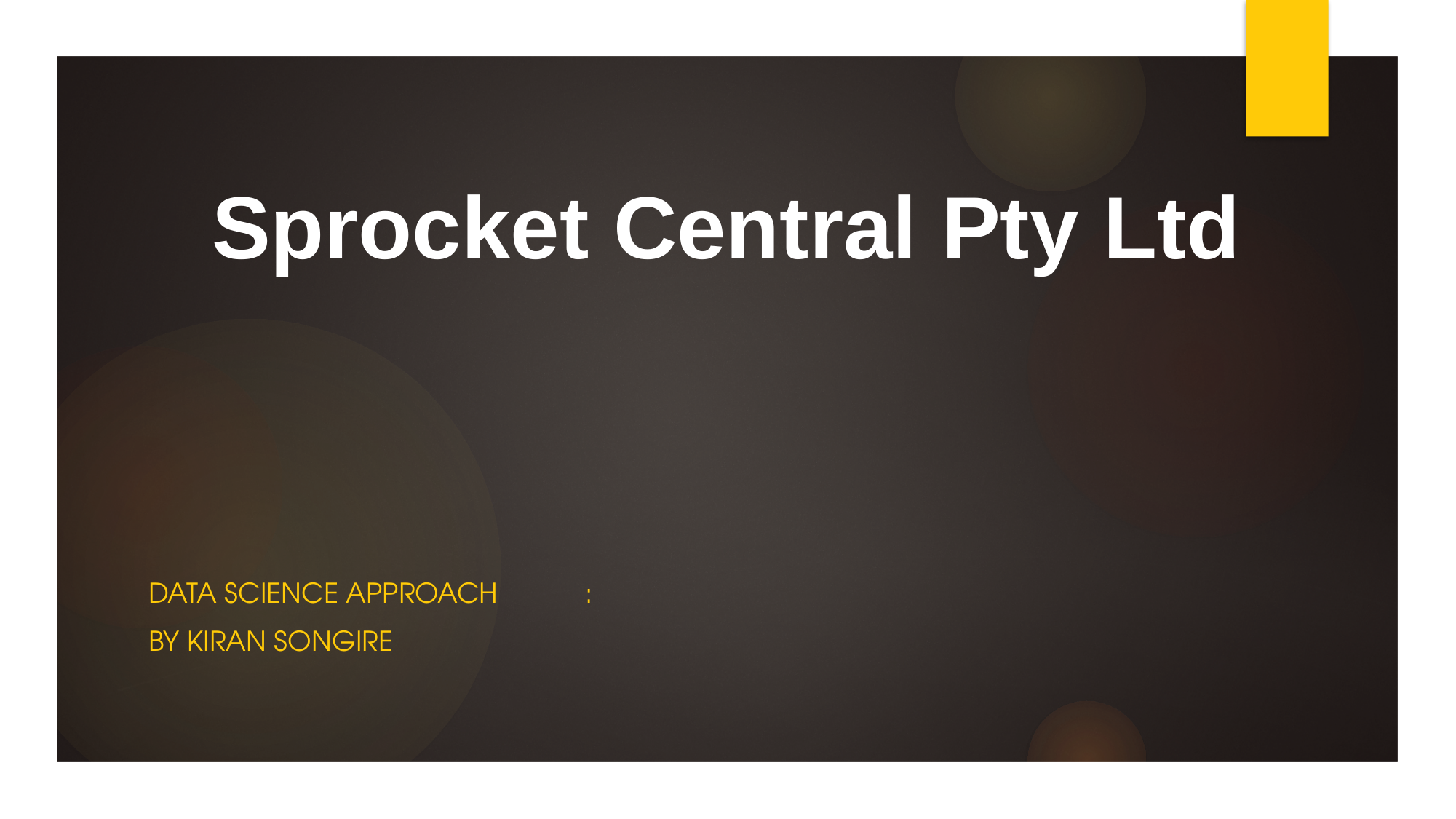

# Sprocket Central Pty Ltd
Data Science Approach	:
By Kiran Songire